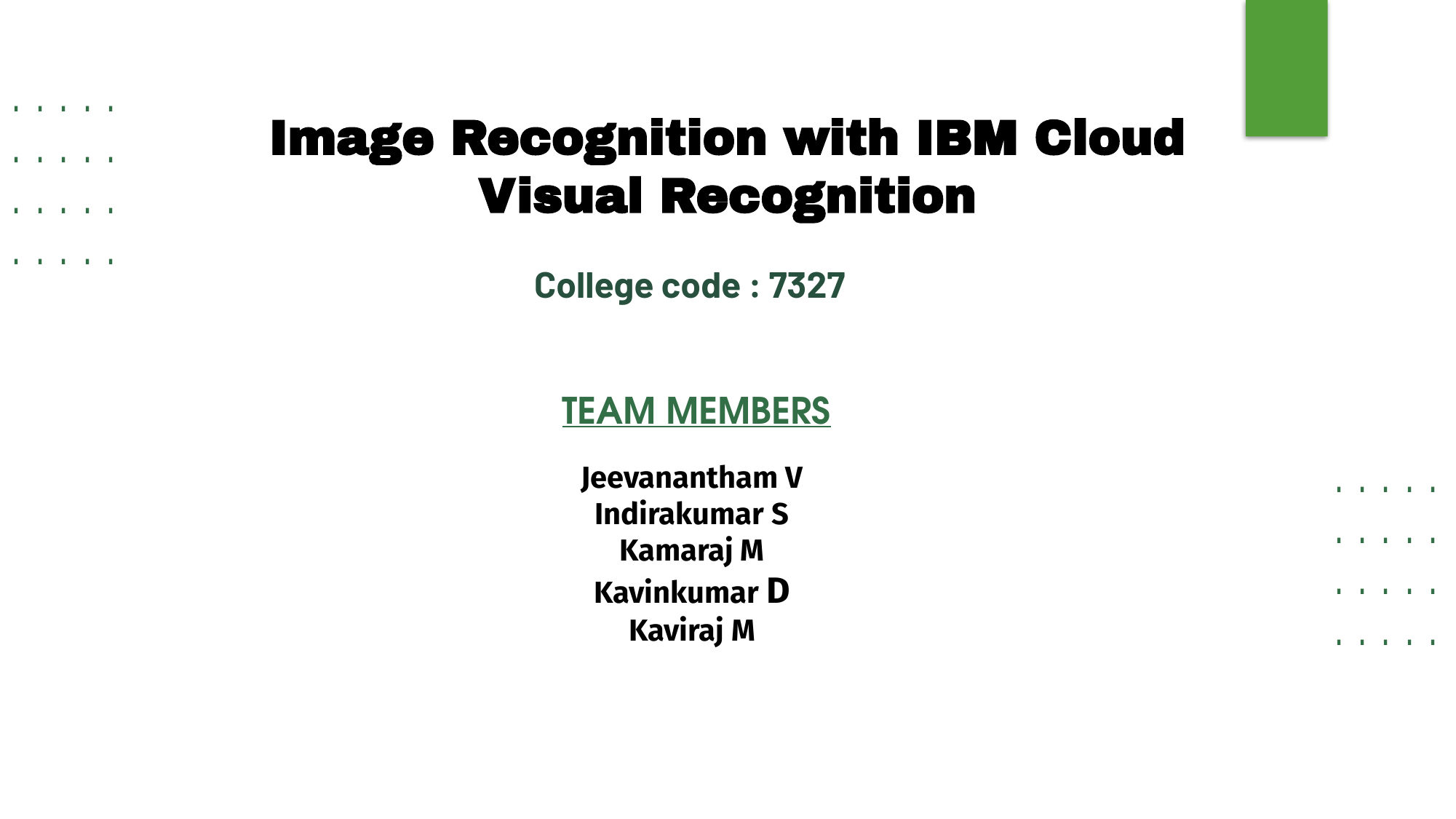

. . . . .
. . . . .
. . . . .
. . . . .
Image Recognition with IBM Cloud Visual Recognition
College code : 7327
TEAM MEMBERS
. . . . .
. . . . .
. . . . .
. . . . .
Jeevanantham V
Indirakumar S
Kamaraj M
Kavinkumar D
Kaviraj M